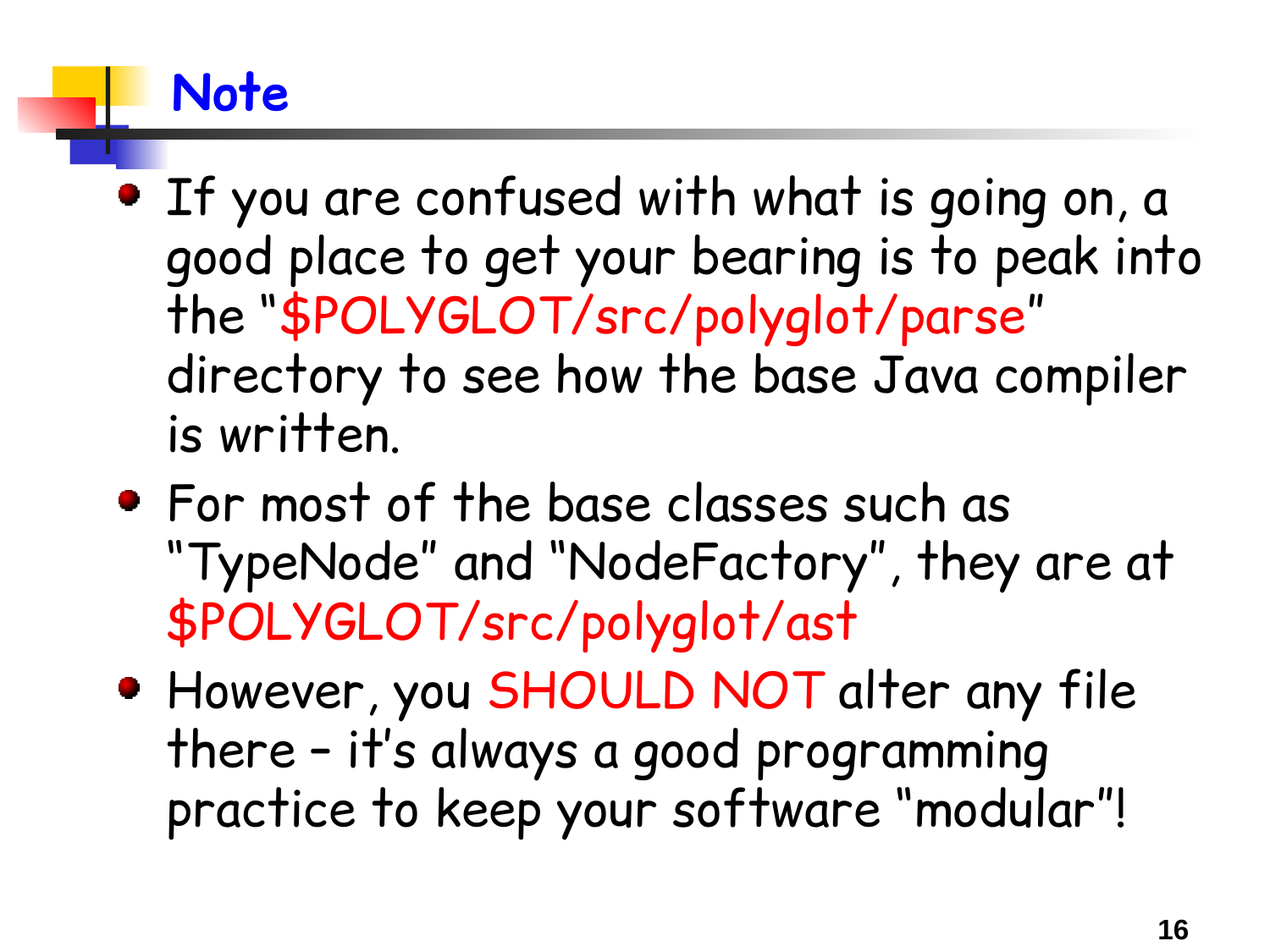

# Note
If you are confused with what is going on, a good place to get your bearing is to peak into the “$POLYGLOT/src/polyglot/parse” directory to see how the base Java compiler is written.
For most of the base classes such as “TypeNode” and “NodeFactory”, they are at $POLYGLOT/src/polyglot/ast
However, you SHOULD NOT alter any file there – it’s always a good programming practice to keep your software “modular”!